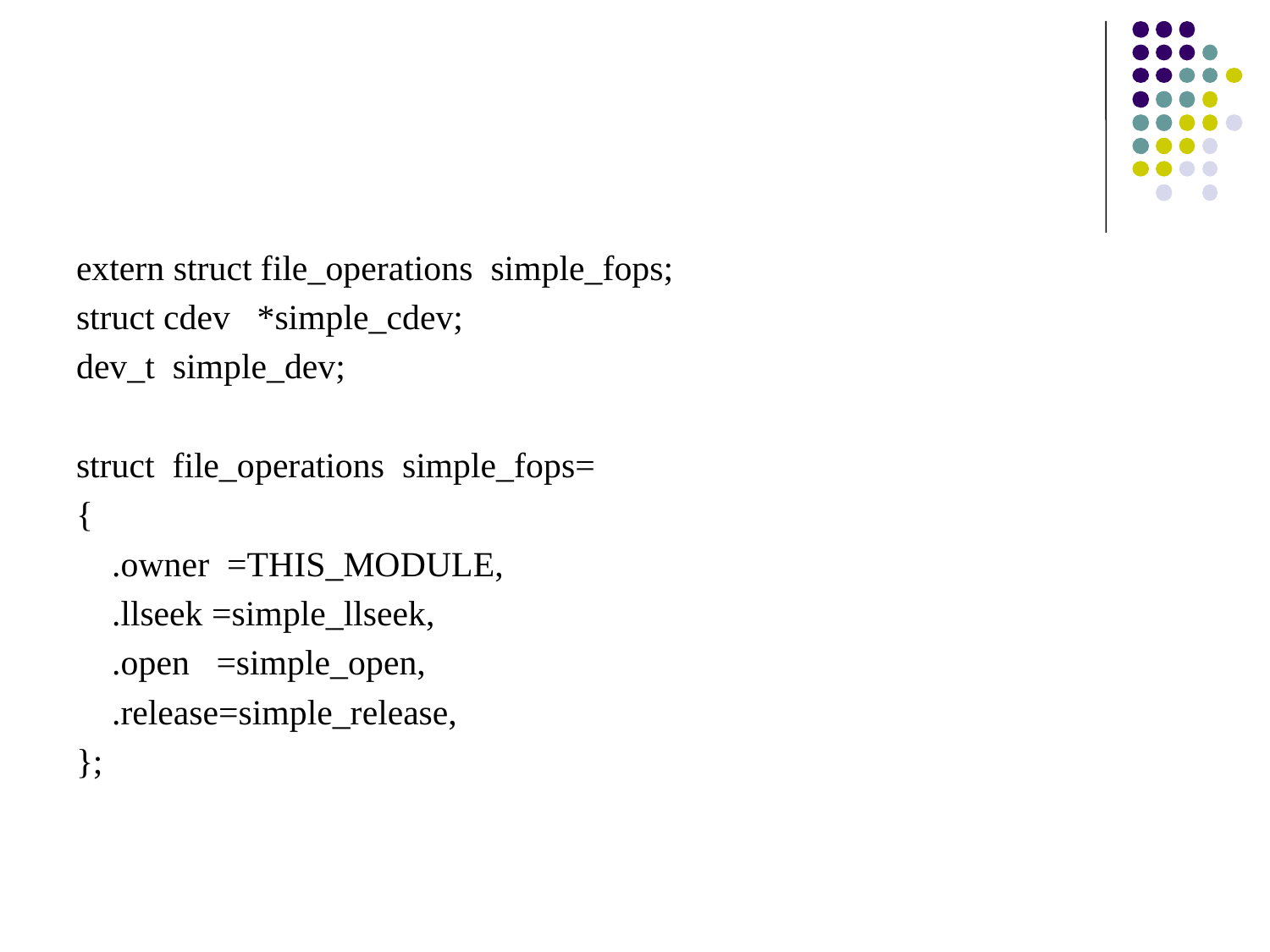

#
extern struct file_operations  simple_fops;
struct cdev   *simple_cdev;
dev_t  simple_dev;

struct  file_operations  simple_fops=
{
    .owner  =THIS_MODULE,
    .llseek =simple_llseek,
    .open   =simple_open,
    .release=simple_release,
};